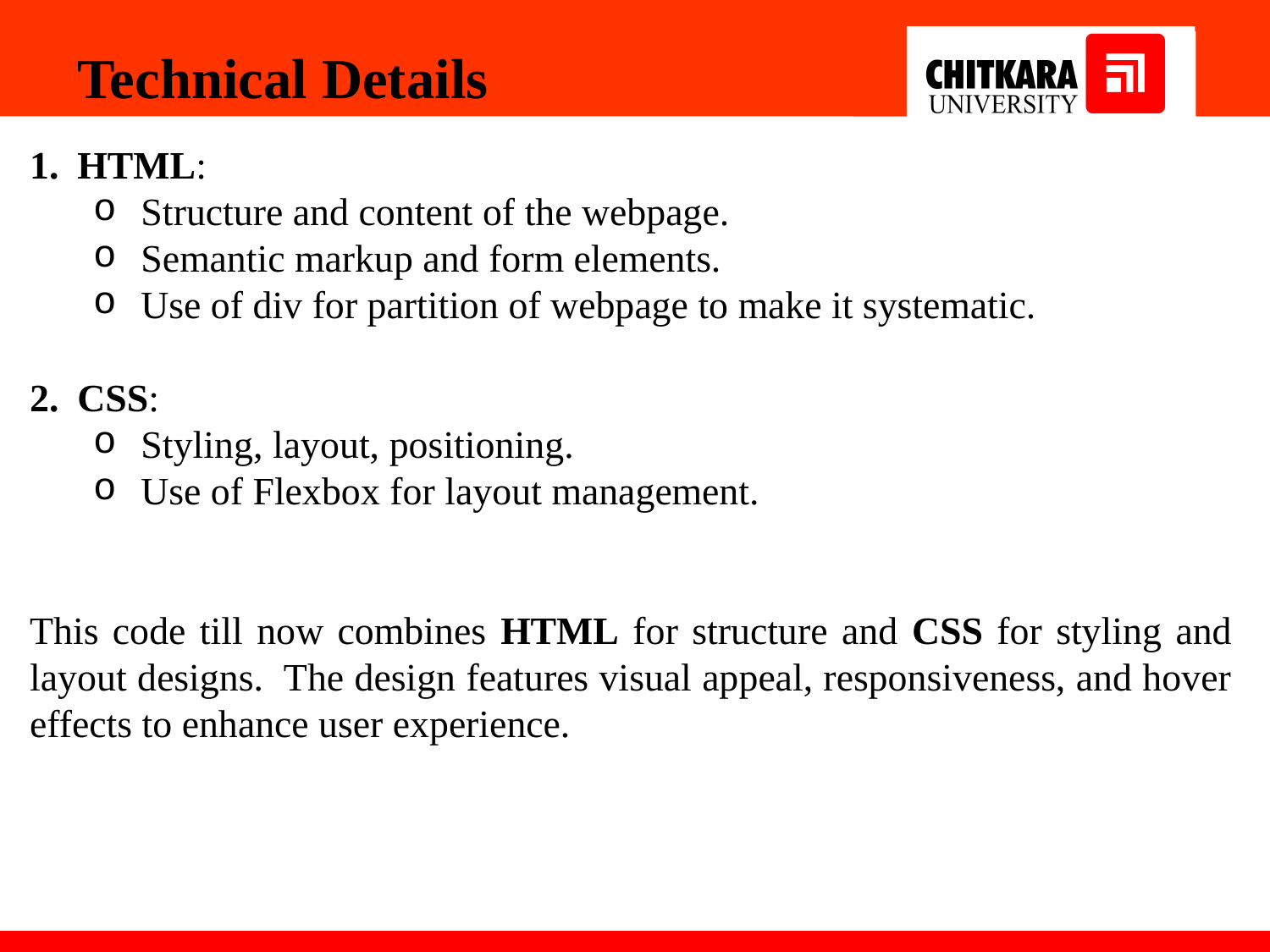

.

Technical Details
HTML:
Structure and content of the webpage.
Semantic markup and form elements.
Use of div for partition of webpage to make it systematic.

CSS:
Styling, layout, positioning.
Use of Flexbox for layout management.

This code till now combines HTML for structure and CSS for styling and layout designs.  The design features visual appeal, responsiveness, and hover effects to enhance user experience.